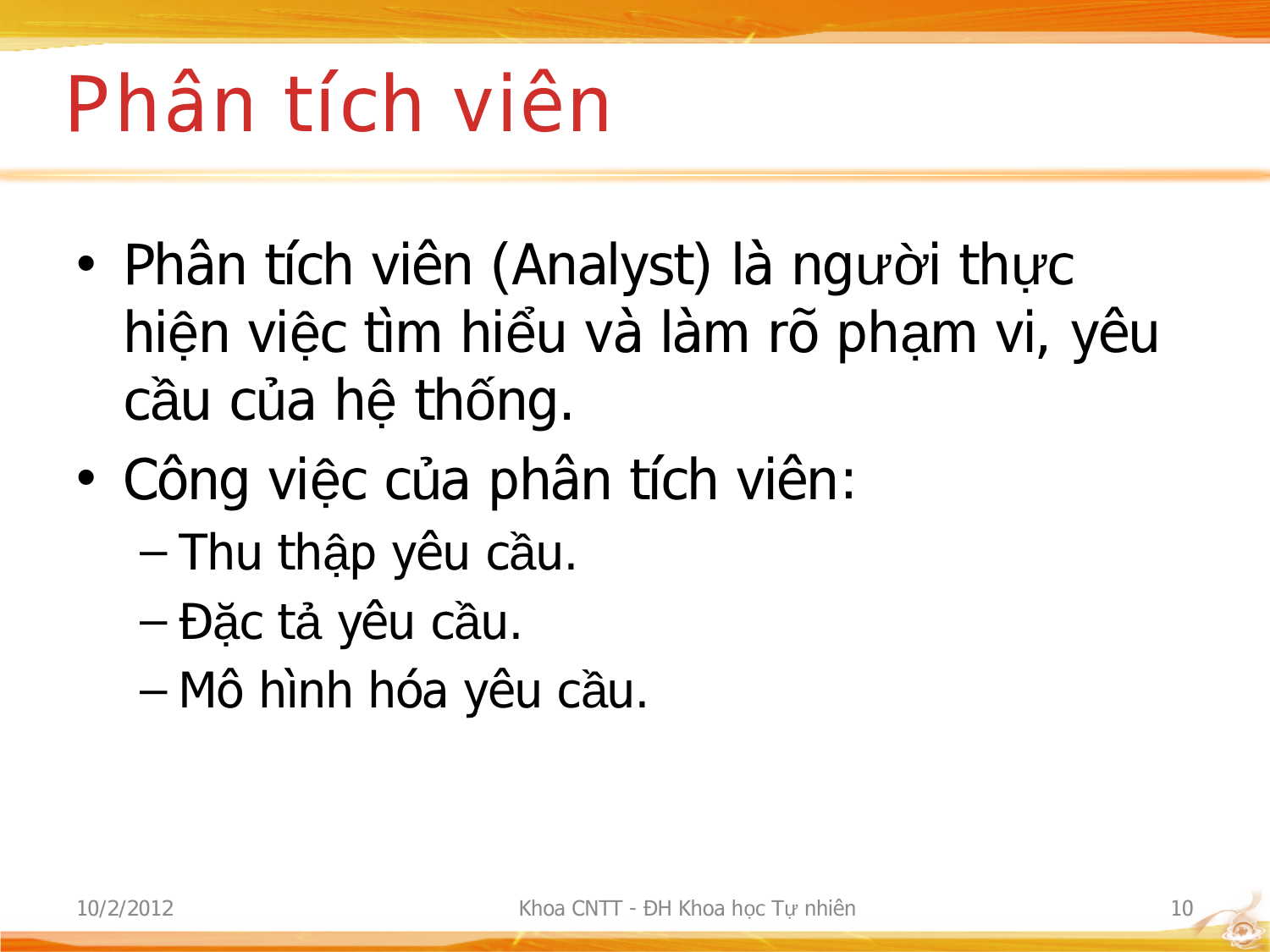

# Phân tích viên
Phân tích viên (Analyst) là người thực hiện việc tìm hiểu và làm rõ phạm vi, yêu cầu của hệ thống.
Công việc của phân tích viên:
Thu thập yêu cầu.
Đặc tả yêu cầu.
Mô hình hóa yêu cầu.
10/2/2012
Khoa CNTT - ĐH Khoa học Tự nhiên
10